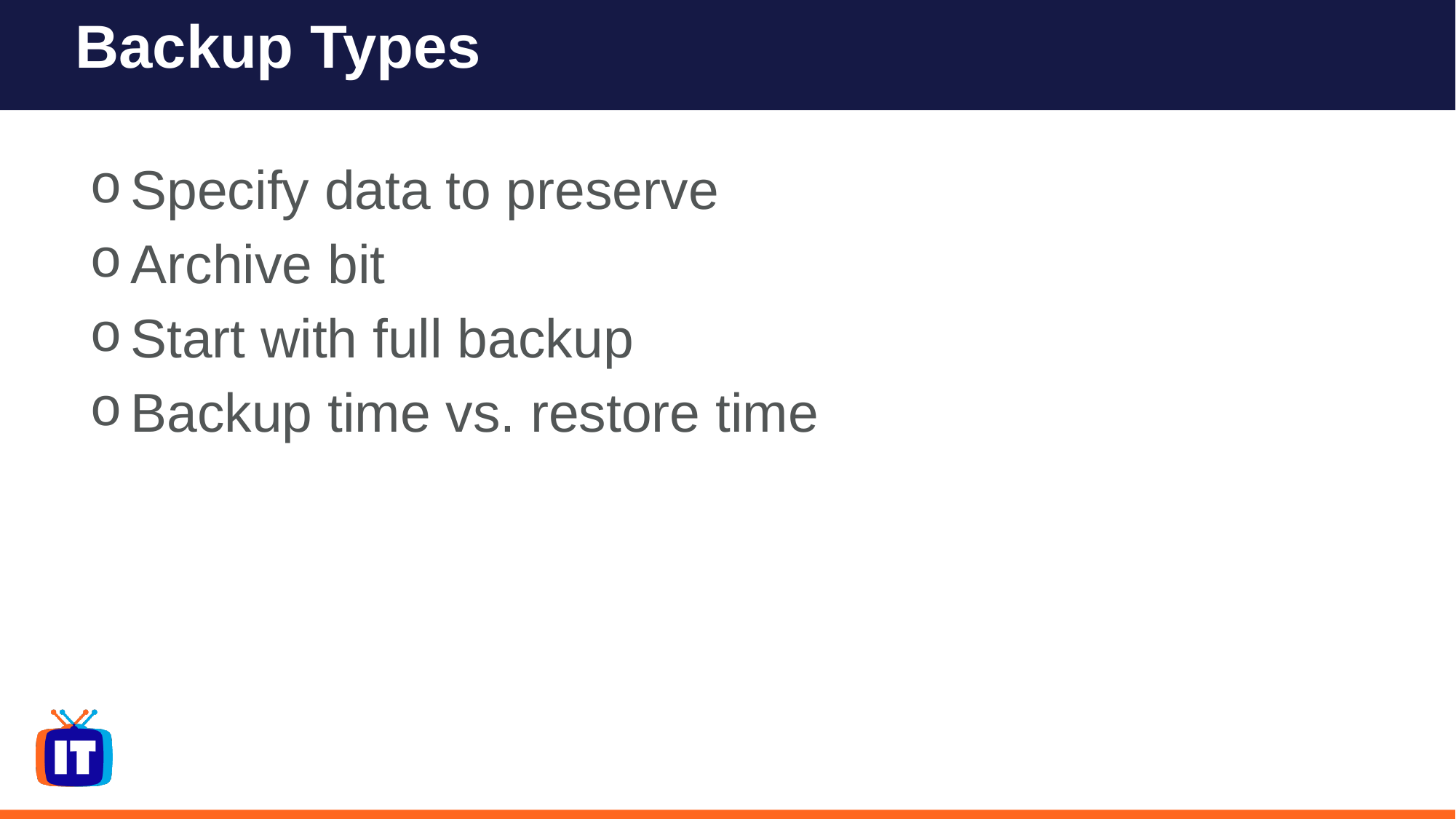

# Backup Types
Specify data to preserve
Archive bit
Start with full backup
Backup time vs. restore time